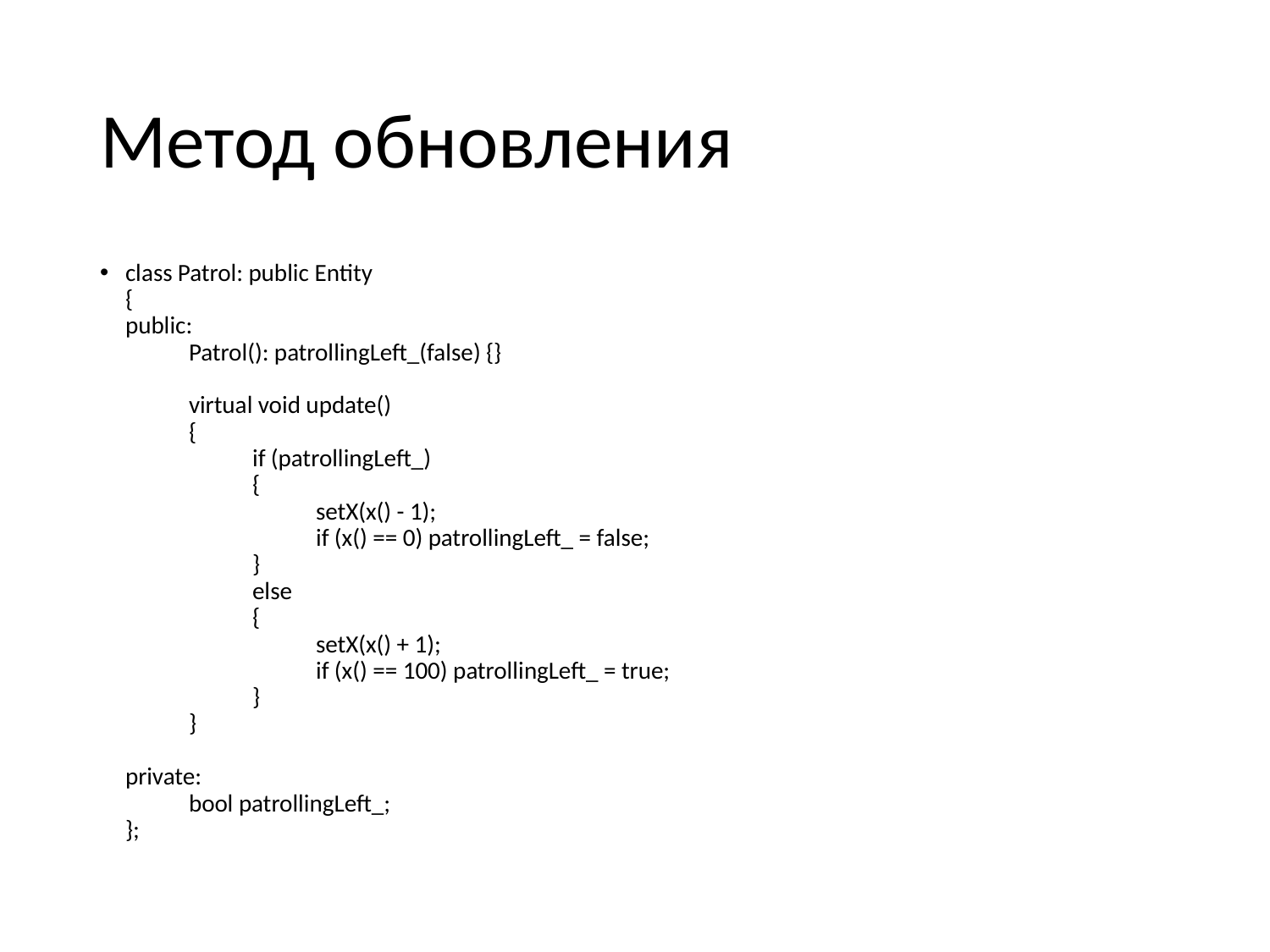

# Метод обновления
class Patrol: public Entity
{
public:
	Patrol(): patrollingLeft_(false) {}
	virtual void update()
	{
		if (patrollingLeft_)
		{
			setX(x() - 1);
			if (x() == 0) patrollingLeft_ = false;
		}
		else
		{
			setX(x() + 1);
			if (x() == 100) patrollingLeft_ = true;
		}
	}
private:
	bool patrollingLeft_;
};